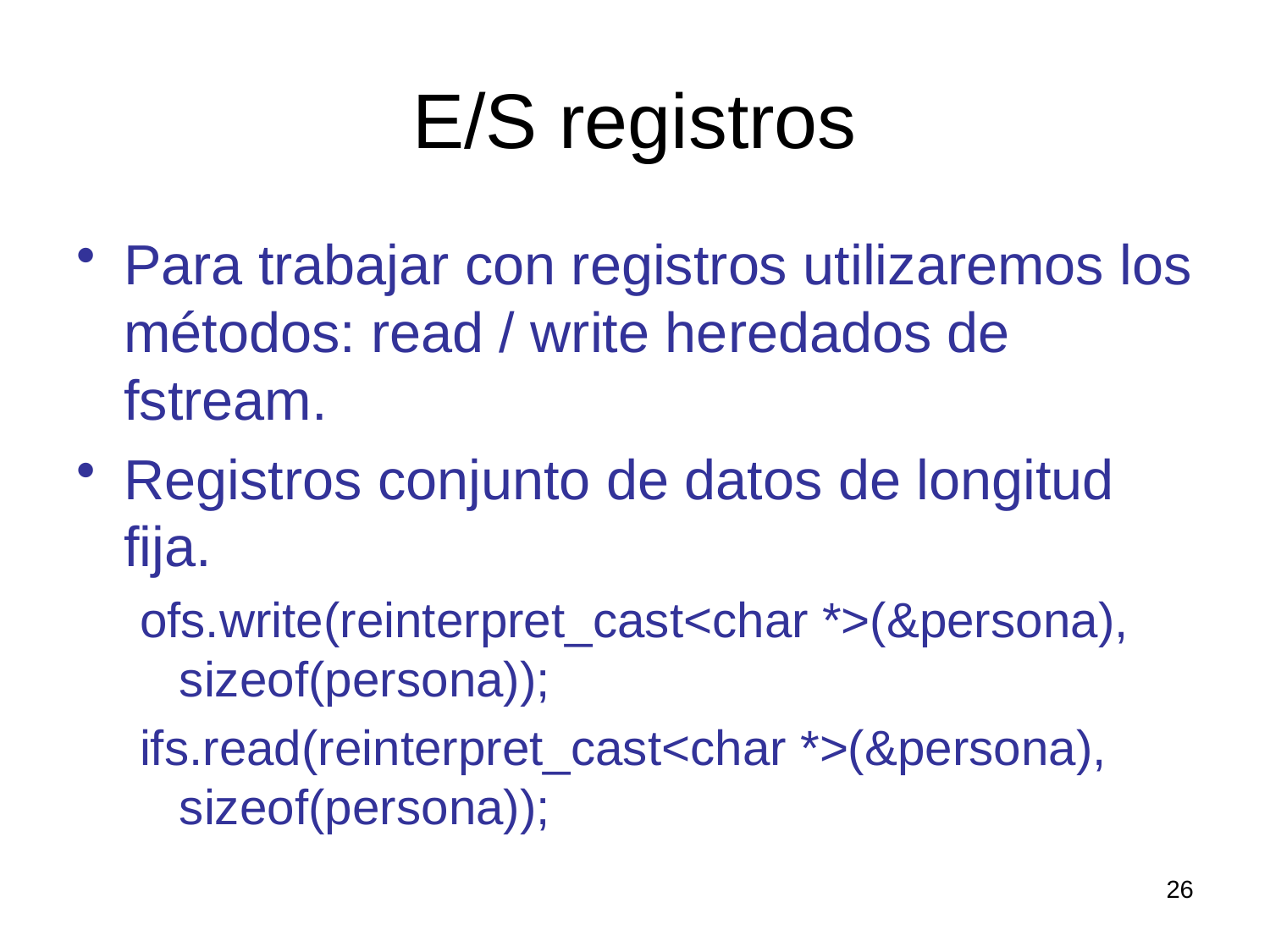

# E/S registros
Para trabajar con registros utilizaremos los métodos: read / write heredados de fstream.
Registros conjunto de datos de longitud fija.
ofs.write(reinterpret_cast<char *>(&persona), sizeof(persona));
ifs.read(reinterpret_cast<char *>(&persona), sizeof(persona));

26